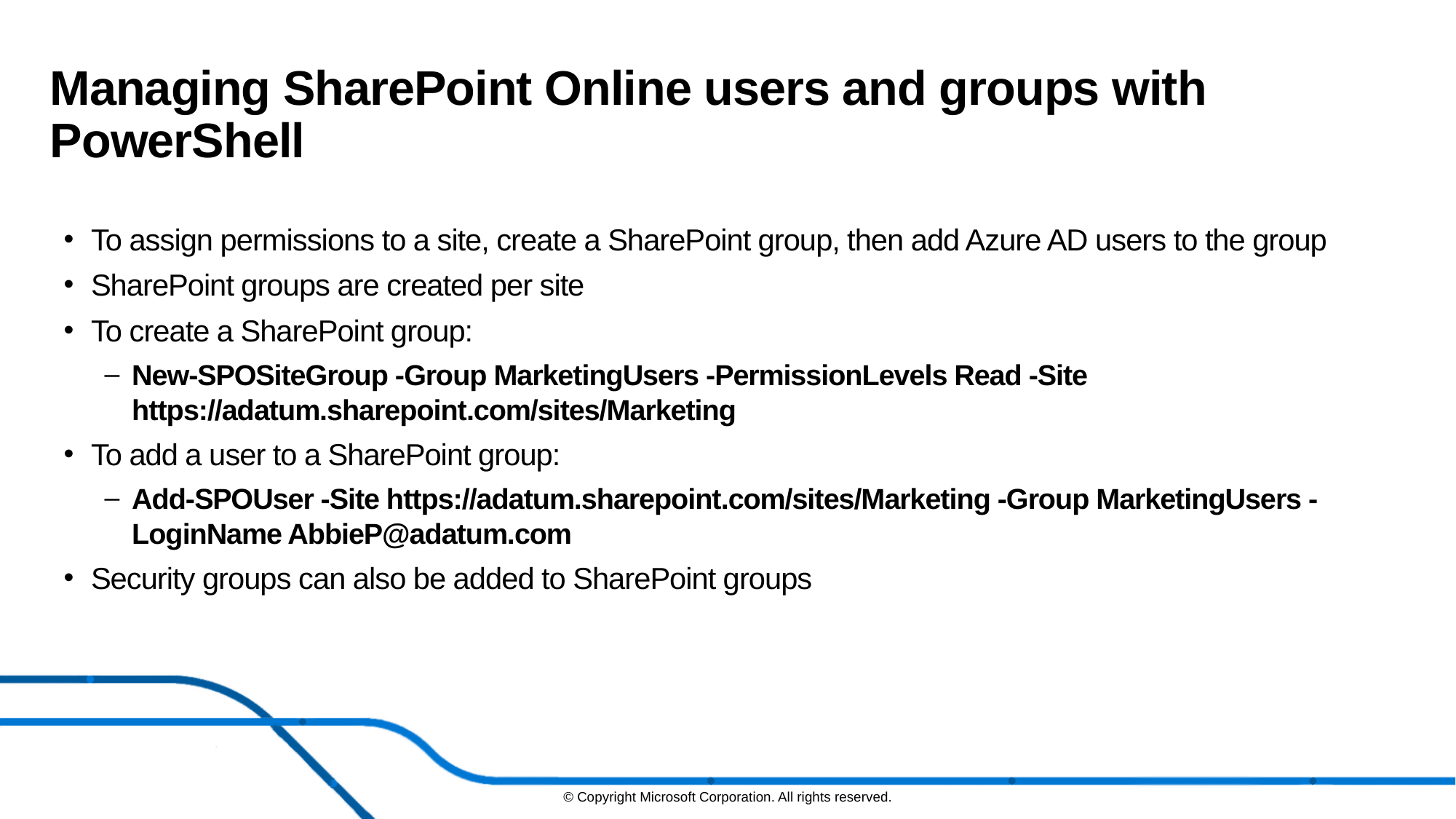

# Managing SharePoint Online users and groups with PowerShell
To assign permissions to a site, create a SharePoint group, then add Azure AD users to the group
SharePoint groups are created per site
To create a SharePoint group:
New-SPOSiteGroup -Group MarketingUsers -PermissionLevels Read -Site https://adatum.sharepoint.com/sites/Marketing
To add a user to a SharePoint group:
Add-SPOUser -Site https://adatum.sharepoint.com/sites/Marketing -Group MarketingUsers -LoginName AbbieP@adatum.com
Security groups can also be added to SharePoint groups